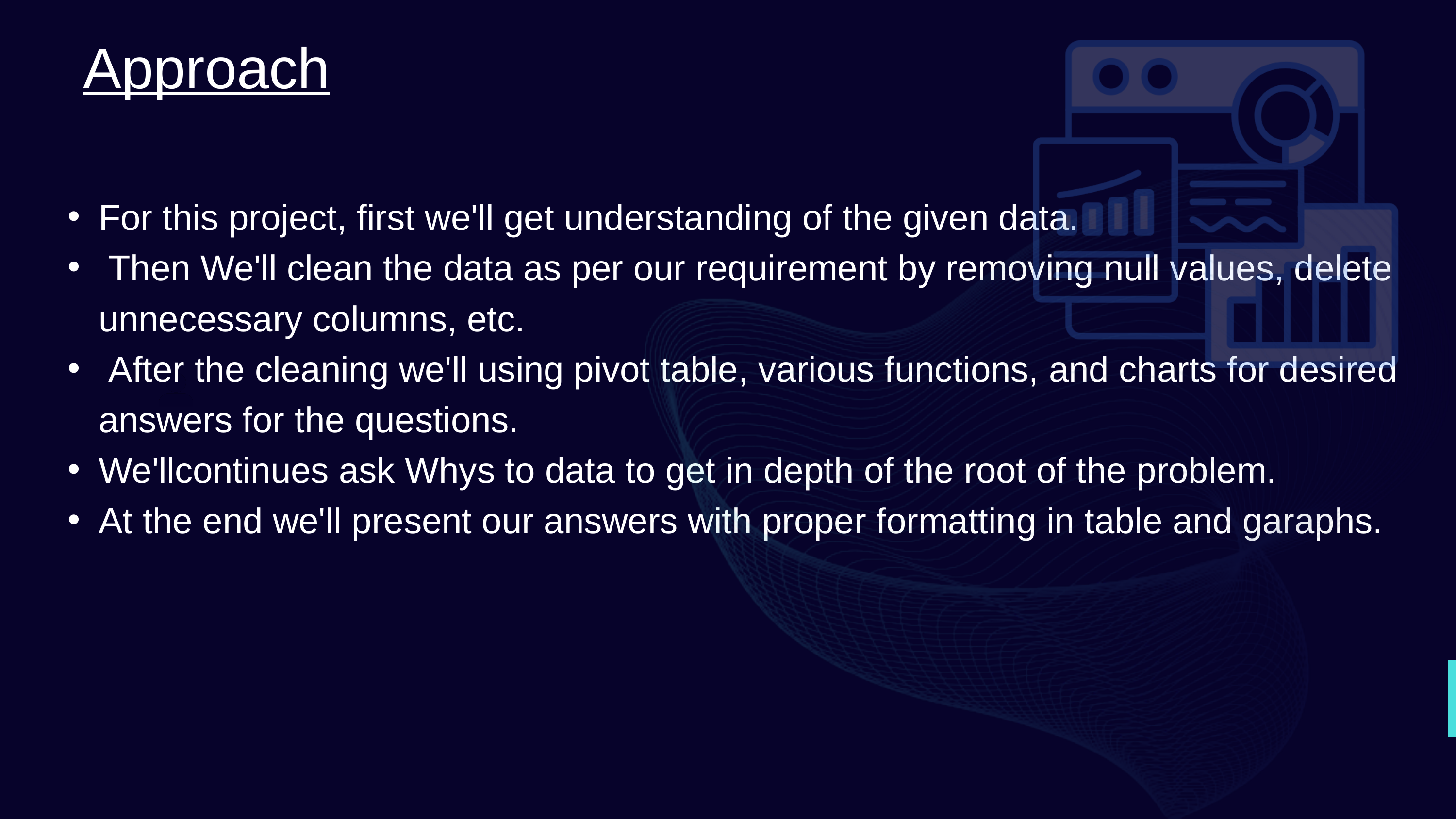

Approach

For this project, first we'll get understanding of the given data.
 Then We'll clean the data as per our requirement by removing null values, delete unnecessary columns, etc.
 After the cleaning we'll using pivot table, various functions, and charts for desired answers for the questions.
We'llcontinues ask Whys to data to get in depth of the root of the problem.
At the end we'll present our answers with proper formatting in table and garaphs.

120+